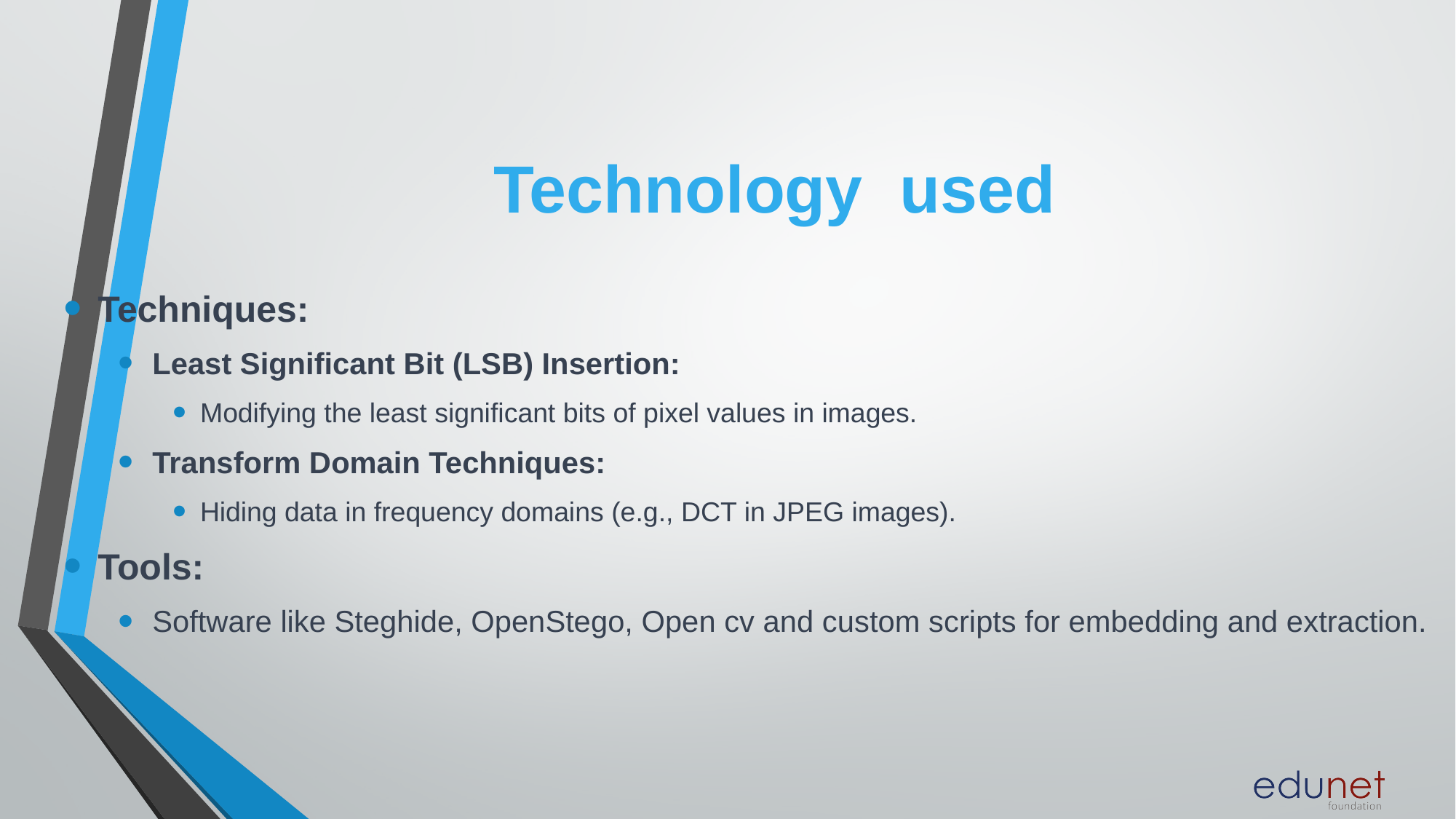

# Technology  used
Techniques:
Least Significant Bit (LSB) Insertion:
Modifying the least significant bits of pixel values in images.
Transform Domain Techniques:
Hiding data in frequency domains (e.g., DCT in JPEG images).
Tools:
Software like Steghide, OpenStego, Open cv and custom scripts for embedding and extraction.